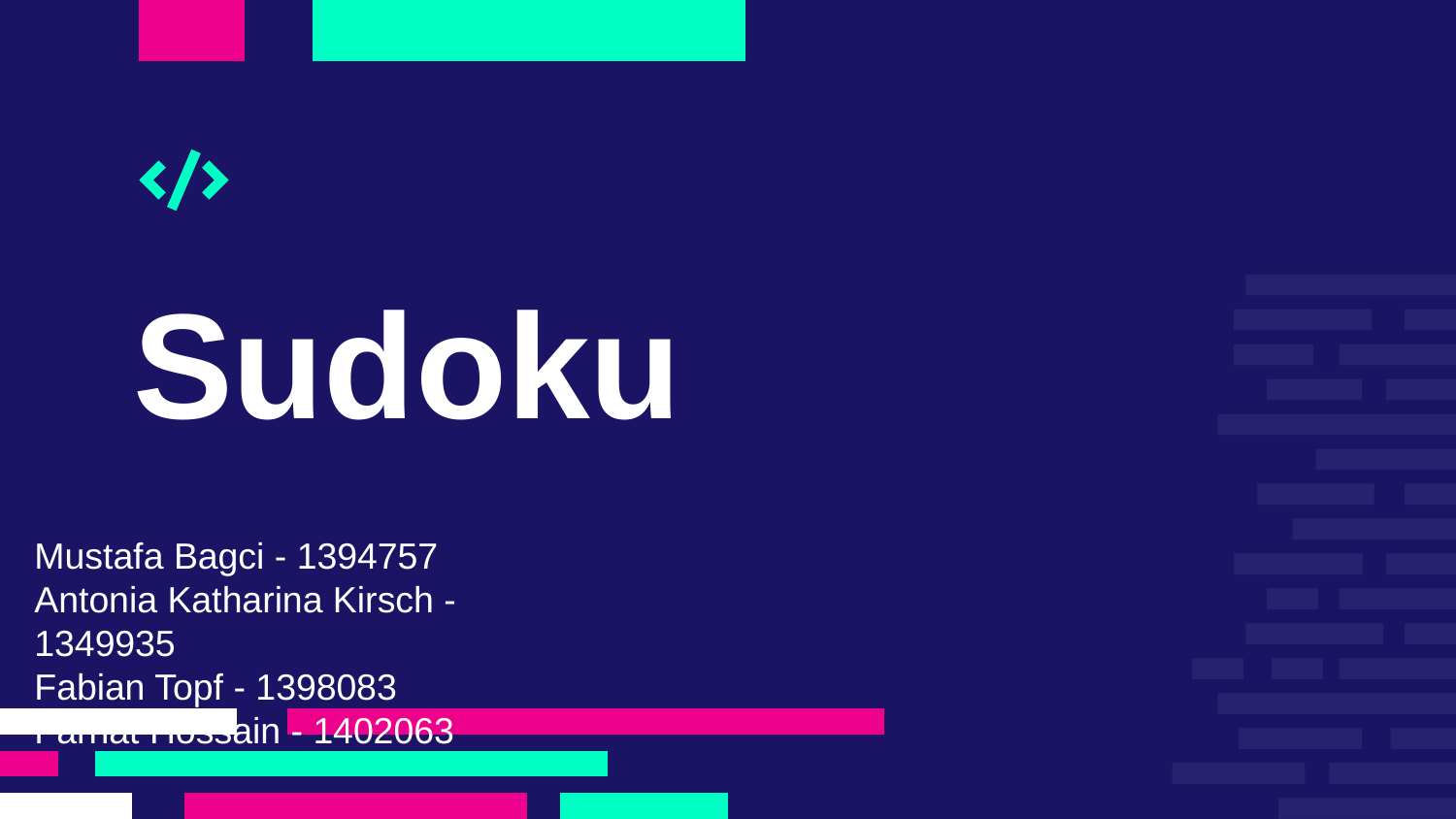

# Sudoku
Mustafa Bagci - 1394757
Antonia Katharina Kirsch - 1349935
Fabian Topf - 1398083
Farhat Hossain - 1402063